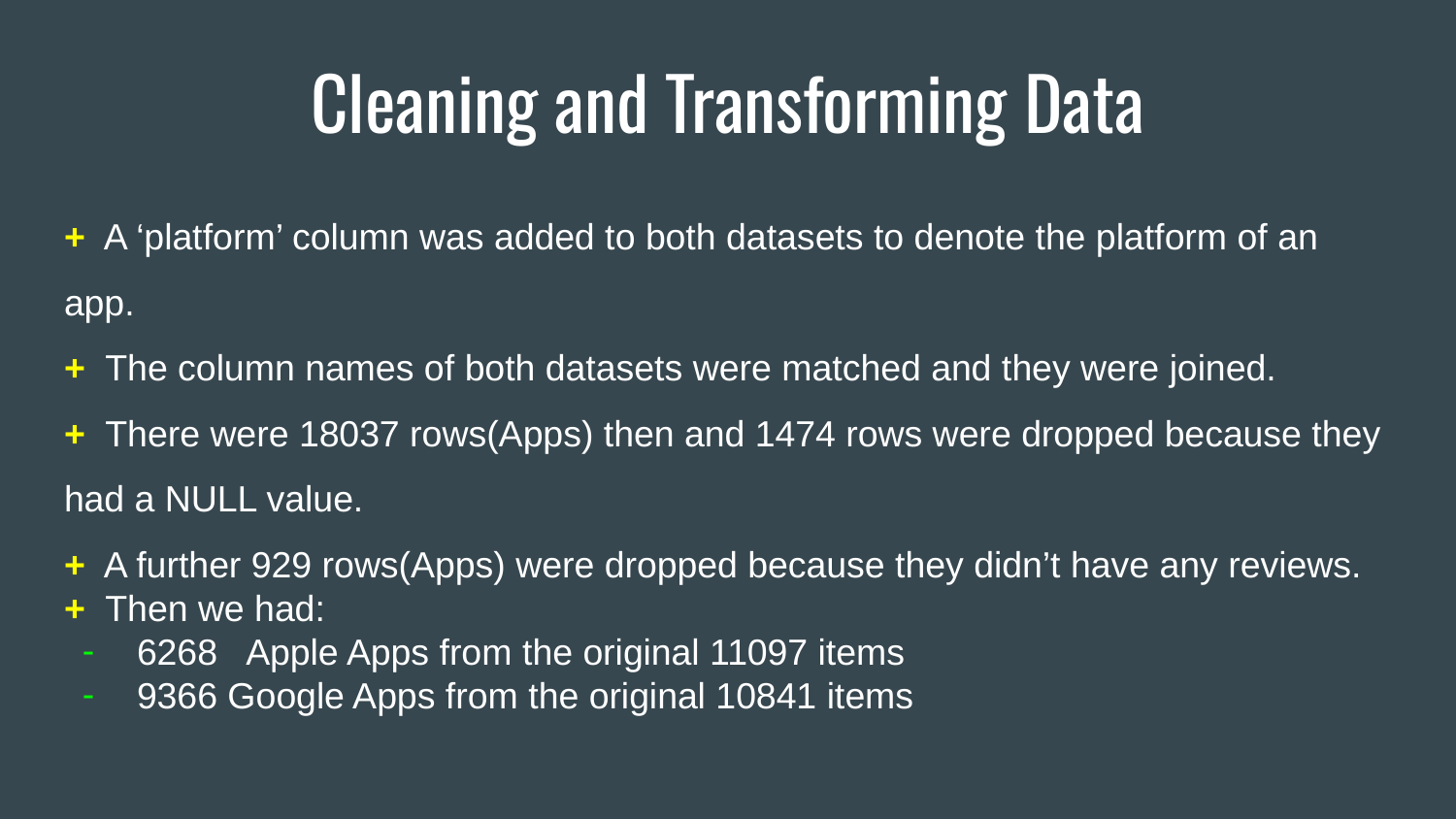

# Cleaning and Transforming Data

+  A ‘platform’ column was added to both datasets to denote the platform of an app.
+  The column names of both datasets were matched and they were joined.
+  There were 18037 rows(Apps) then and 1474 rows were dropped because they had a NULL value.
+  A further 929 rows(Apps) were dropped because they didn’t have any reviews.
+  Then we had:
6268   Apple Apps from the original 11097 items
9366 Google Apps from the original 10841 items